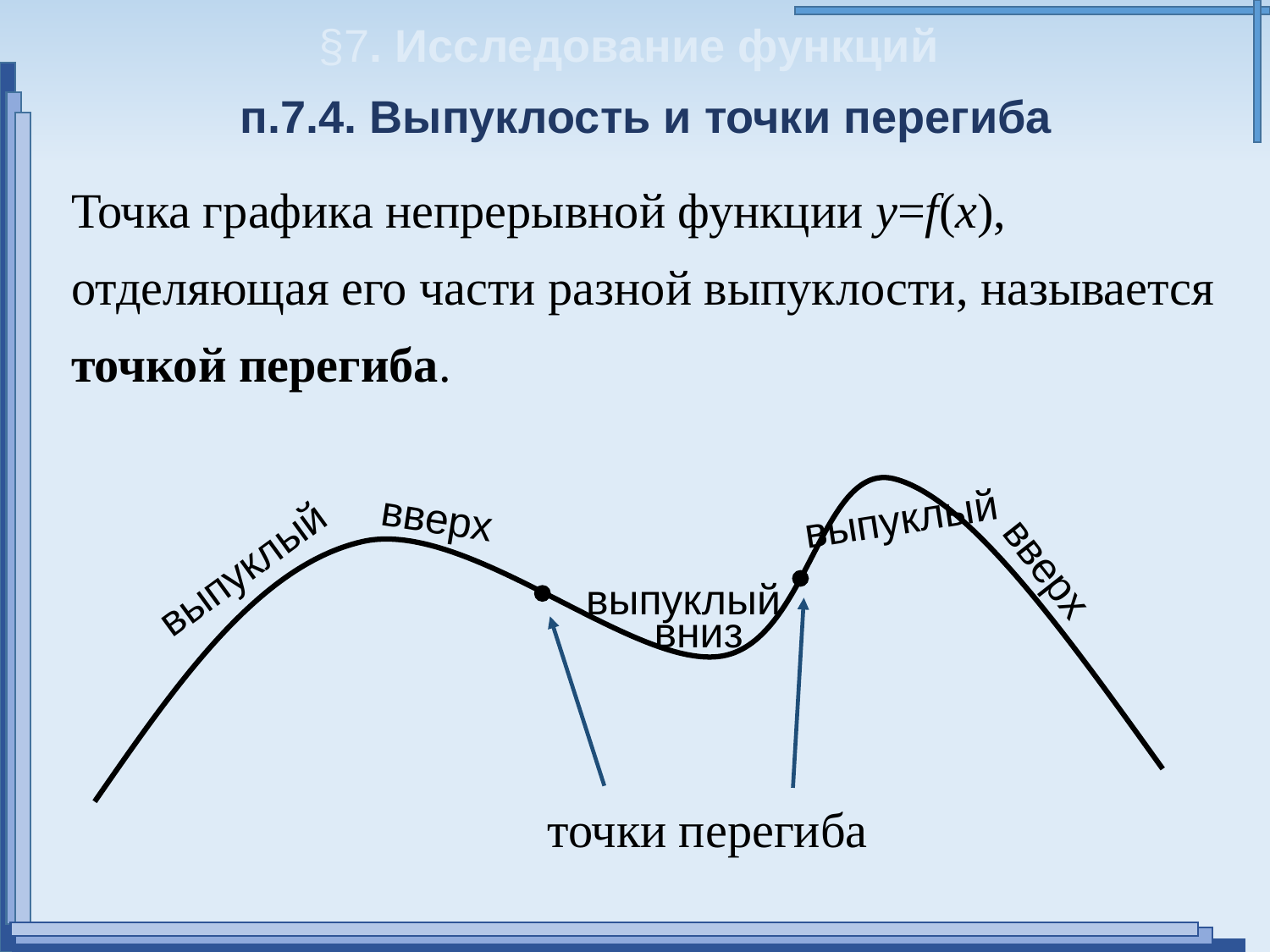

§7. Исследование функций

п.7.4. Выпуклость и точки перегиба

Точка графика непрерывной функции y=f(x), отделяющая его части разной выпуклости, называется точкой перегиба.

выпуклый
вверх
выпуклый
вверх
выпуклый

вниз
точки перегиба